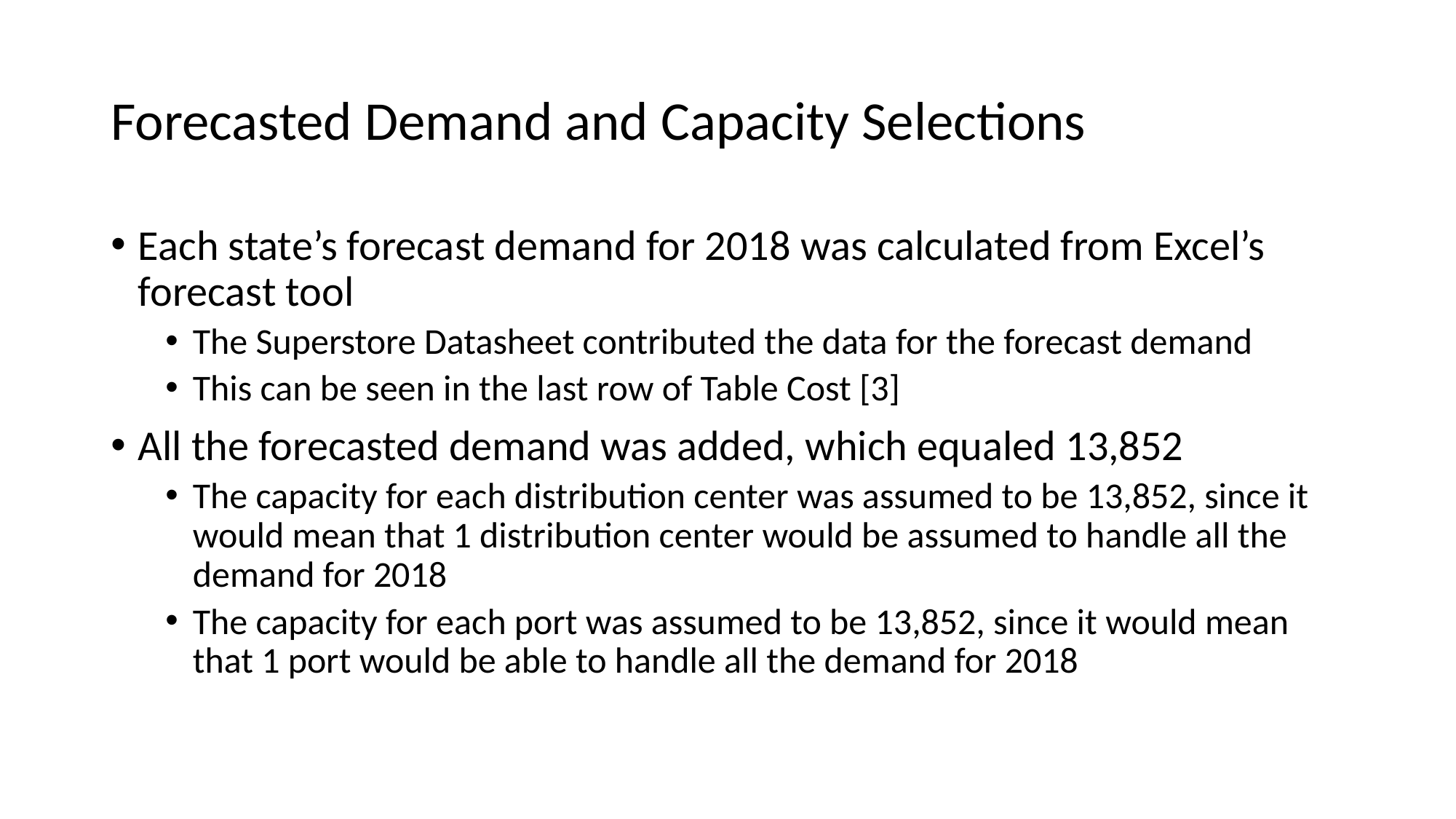

# Forecasted Demand and Capacity Selections
Each state’s forecast demand for 2018 was calculated from Excel’s forecast tool
The Superstore Datasheet contributed the data for the forecast demand
This can be seen in the last row of Table Cost [3]
All the forecasted demand was added, which equaled 13,852
The capacity for each distribution center was assumed to be 13,852, since it would mean that 1 distribution center would be assumed to handle all the demand for 2018
The capacity for each port was assumed to be 13,852, since it would mean that 1 port would be able to handle all the demand for 2018